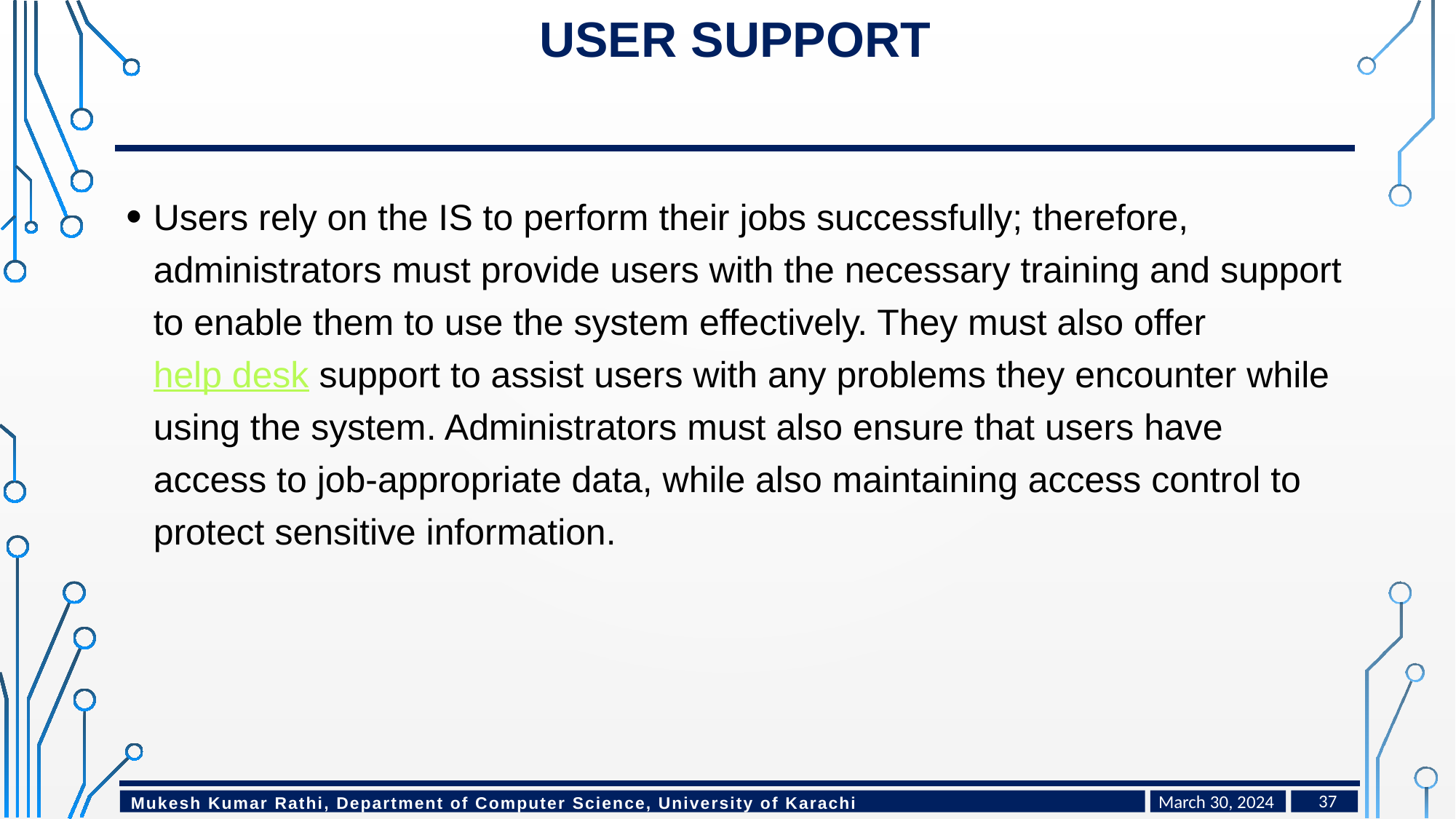

# User support
Users rely on the IS to perform their jobs successfully; therefore, administrators must provide users with the necessary training and support to enable them to use the system effectively. They must also offer help desk support to assist users with any problems they encounter while using the system. Administrators must also ensure that users have access to job-appropriate data, while also maintaining access control to protect sensitive information.

March 30, 2024
37